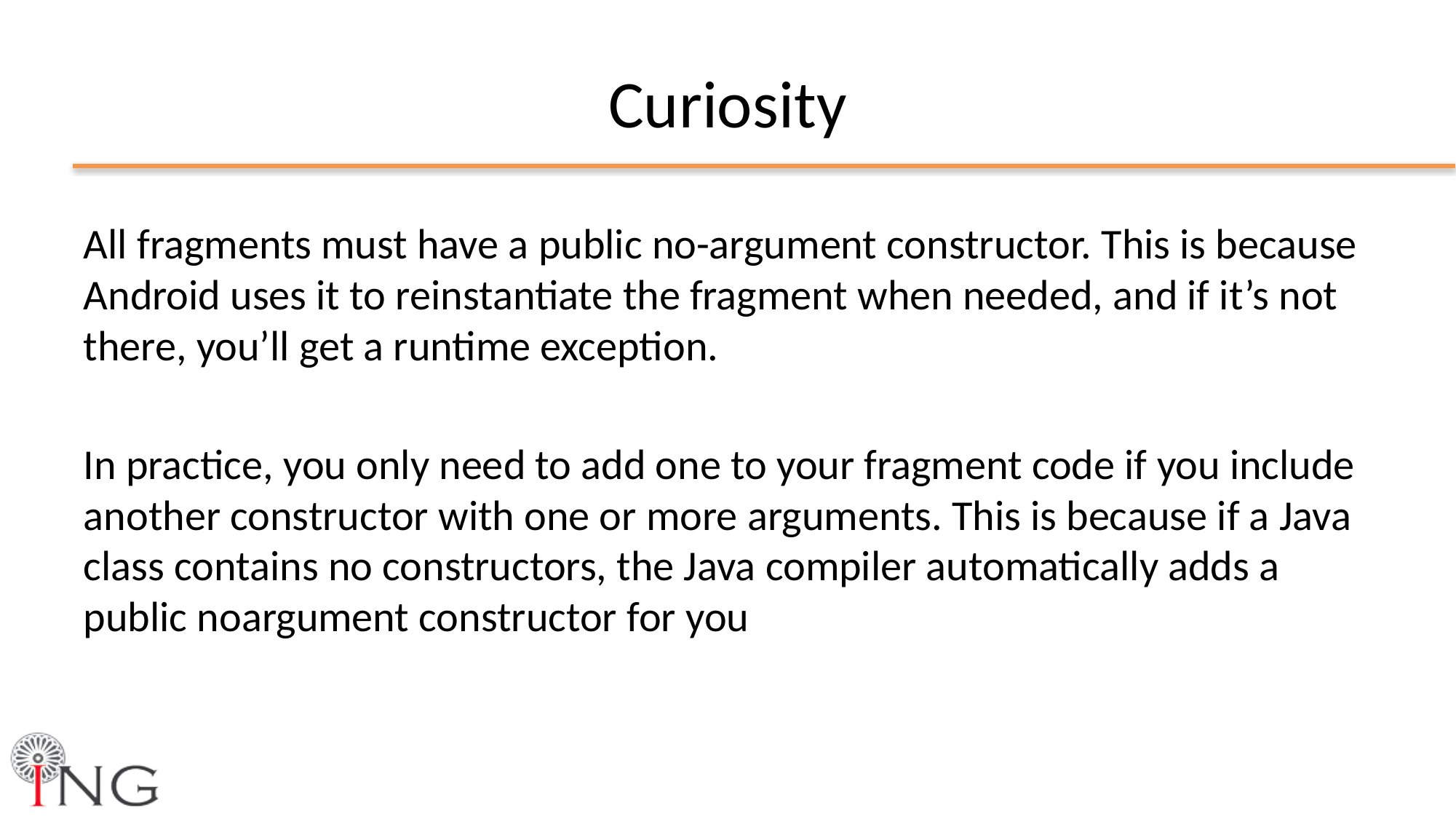

# Curiosity
All fragments must have a public no-argument constructor. This is because Android uses it to reinstantiate the fragment when needed, and if it’s not there, you’ll get a runtime exception.

In practice, you only need to add one to your fragment code if you include another constructor with one or more arguments. This is because if a Java class contains no constructors, the Java compiler automatically adds a public noargument constructor for you